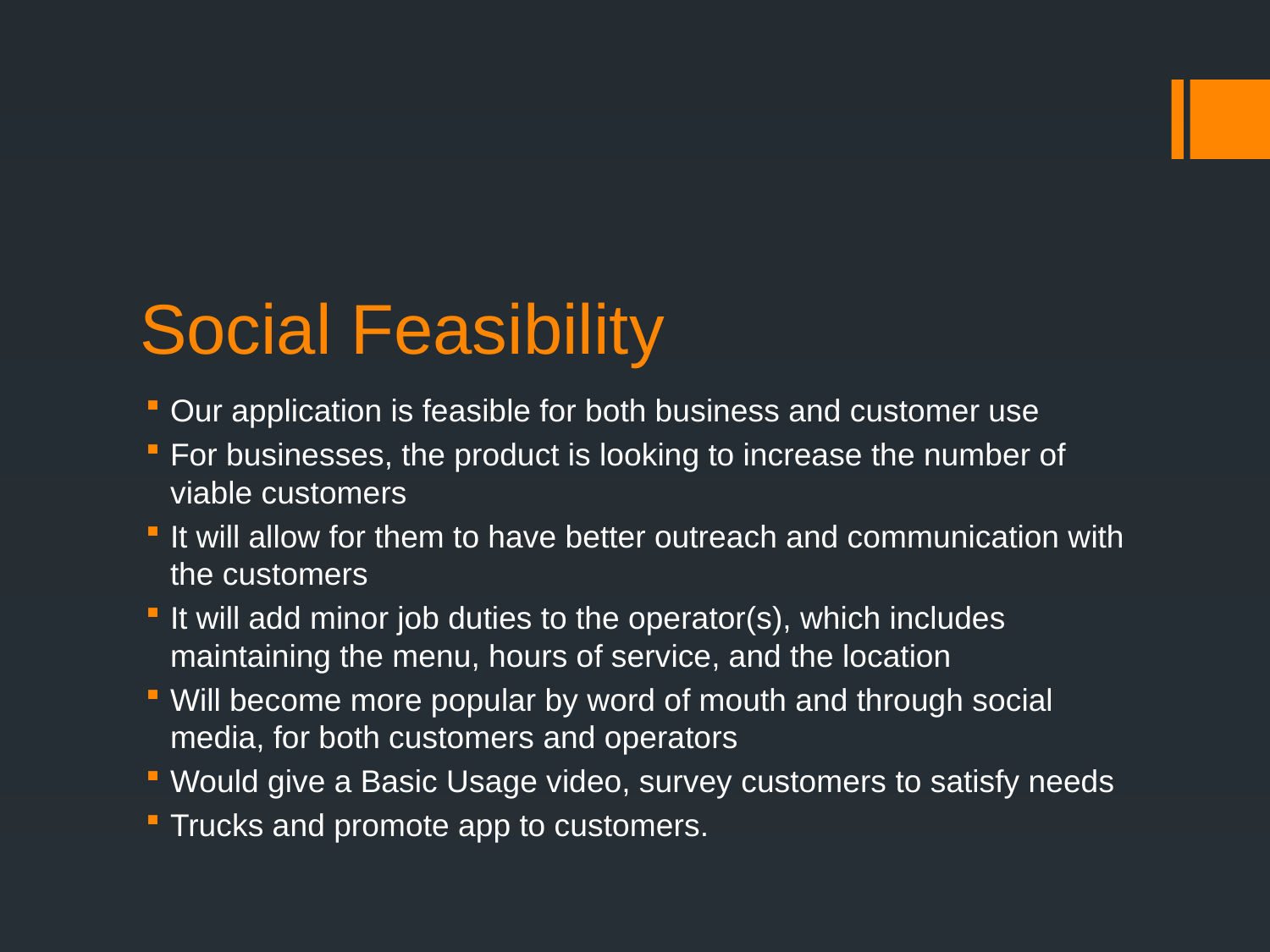

# Social Feasibility
Our application is feasible for both business and customer use
For businesses, the product is looking to increase the number of viable customers
It will allow for them to have better outreach and communication with the customers
It will add minor job duties to the operator(s), which includes maintaining the menu, hours of service, and the location
Will become more popular by word of mouth and through social  media, for both customers and operators
Would give a Basic Usage video, survey customers to satisfy needs
Trucks and promote app to customers.